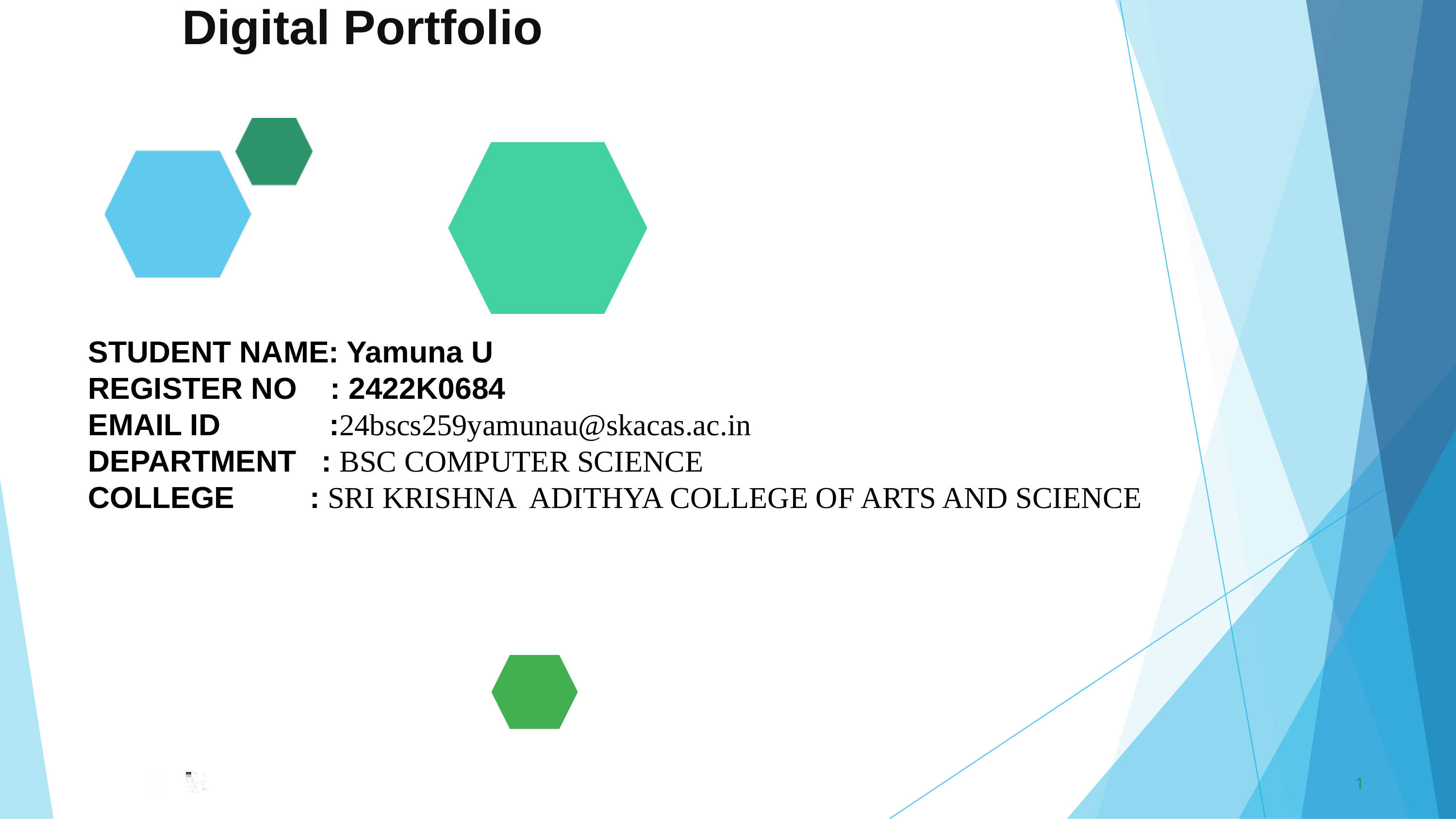

Digital Portfolio

STUDENT NAME: Yamuna U
REGISTER NO    : 2422K0684
EMAIL ID             :24bscs259yamunau@skacas.ac.in
DEPARTMENT   : BSC COMPUTER SCIENCE
COLLEGE         : SRI KRISHNA  ADITHYA COLLEGE OF ARTS AND SCIENCE

1